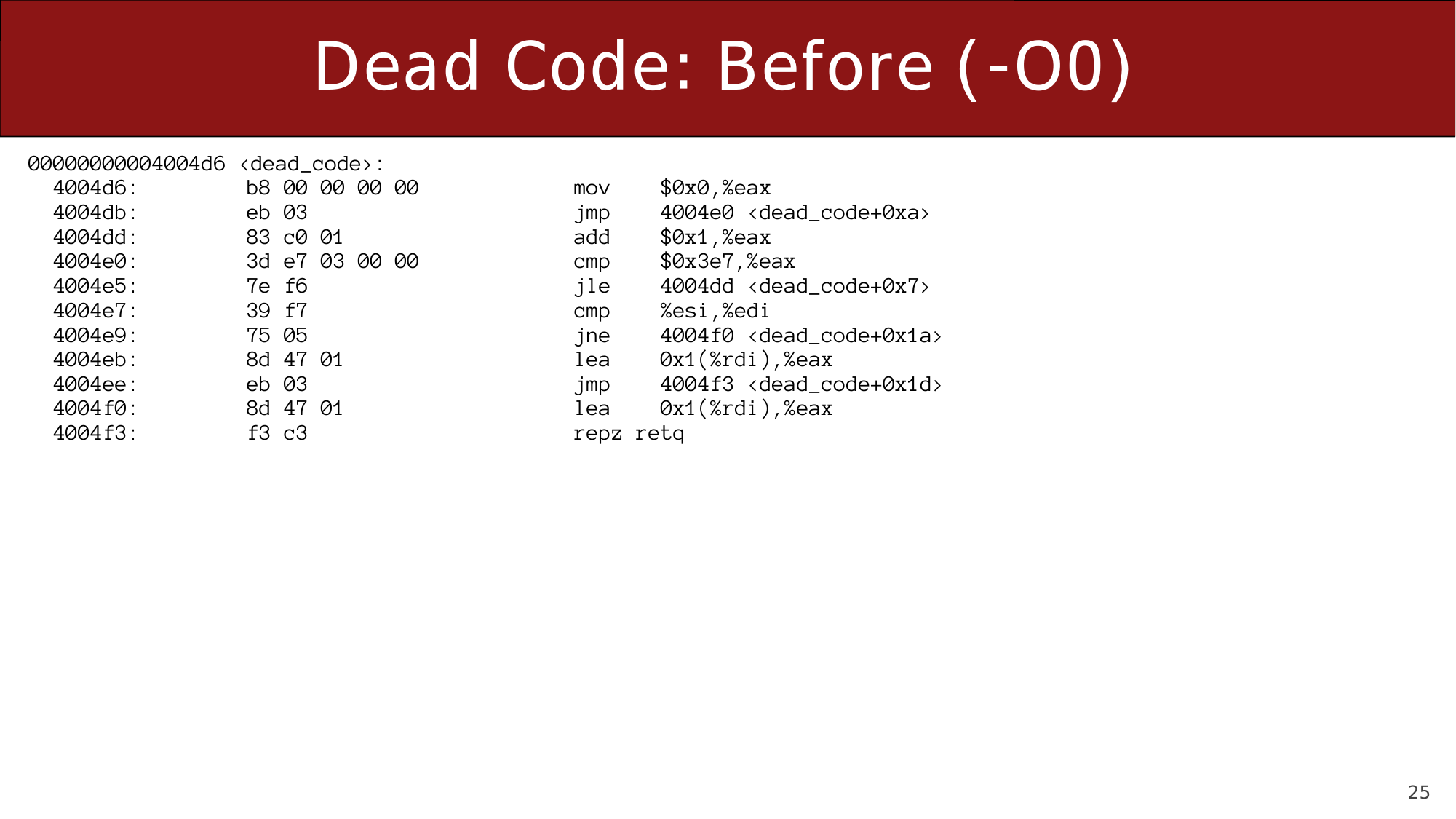

# Dead Code: Before (-O0)
00000000004004d6 <dead_code>:
  4004d6:	b8 00 00 00 00       	mov    $0x0,%eax
  4004db:	eb 03                	jmp    4004e0 <dead_code+0xa>
  4004dd:	83 c0 01             	add    $0x1,%eax
  4004e0:	3d e7 03 00 00       	cmp    $0x3e7,%eax
  4004e5:	7e f6                	jle    4004dd <dead_code+0x7>
  4004e7:	39 f7                	cmp    %esi,%edi
  4004e9:	75 05                	jne    4004f0 <dead_code+0x1a>
  4004eb:	8d 47 01             	lea    0x1(%rdi),%eax
  4004ee:	eb 03                	jmp    4004f3 <dead_code+0x1d>
  4004f0:	8d 47 01             	lea    0x1(%rdi),%eax
  4004f3:	f3 c3                	repz retq